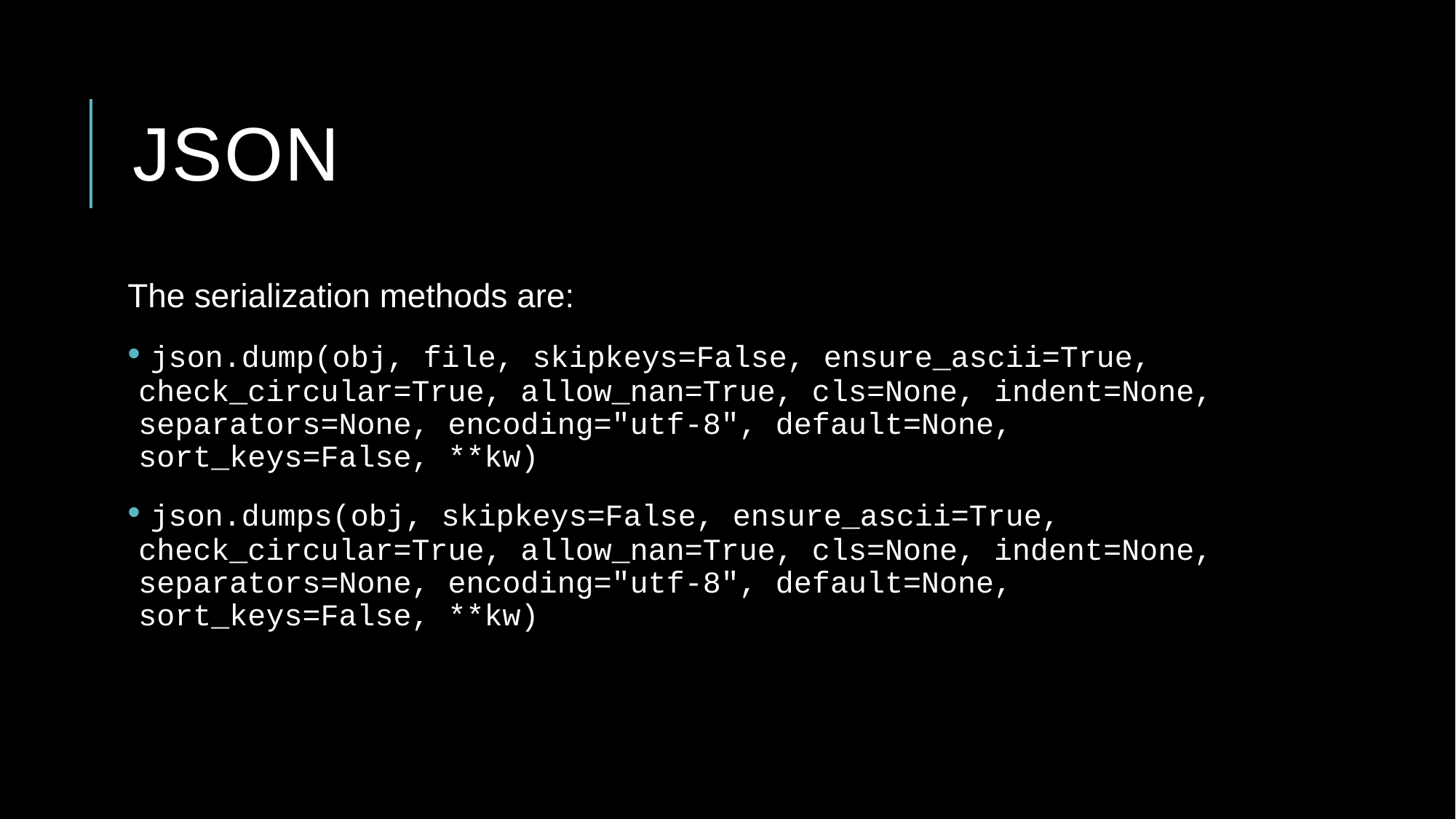

# json
The serialization methods are:
 json.dump(obj, file, skipkeys=False, ensure_ascii=True, check_circular=True, allow_nan=True, cls=None, indent=None, separators=None, encoding="utf-8", default=None, sort_keys=False, **kw)
 json.dumps(obj, skipkeys=False, ensure_ascii=True, check_circular=True, allow_nan=True, cls=None, indent=None, separators=None, encoding="utf-8", default=None, sort_keys=False, **kw)